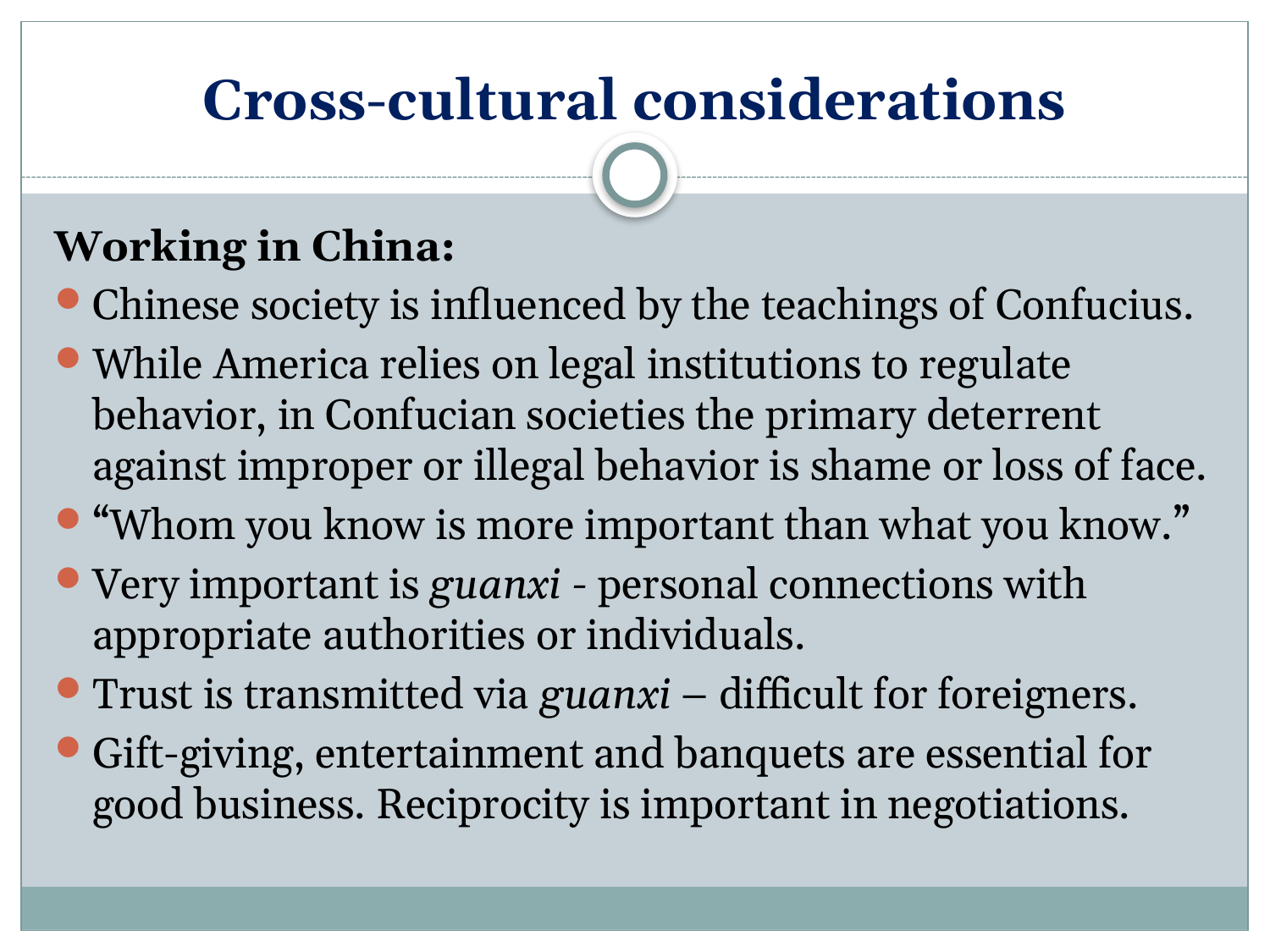

# Cross-cultural considerations
Working in China:
Chinese society is influenced by the teachings of Confucius.
While America relies on legal institutions to regulate behavior, in Confucian societies the primary deterrent against improper or illegal behavior is shame or loss of face.
“Whom you know is more important than what you know.”
Very important is guanxi - personal connections with appropriate authorities or individuals.
Trust is transmitted via guanxi – difficult for foreigners.
Gift-giving, entertainment and banquets are essential for good business. Reciprocity is important in negotiations.